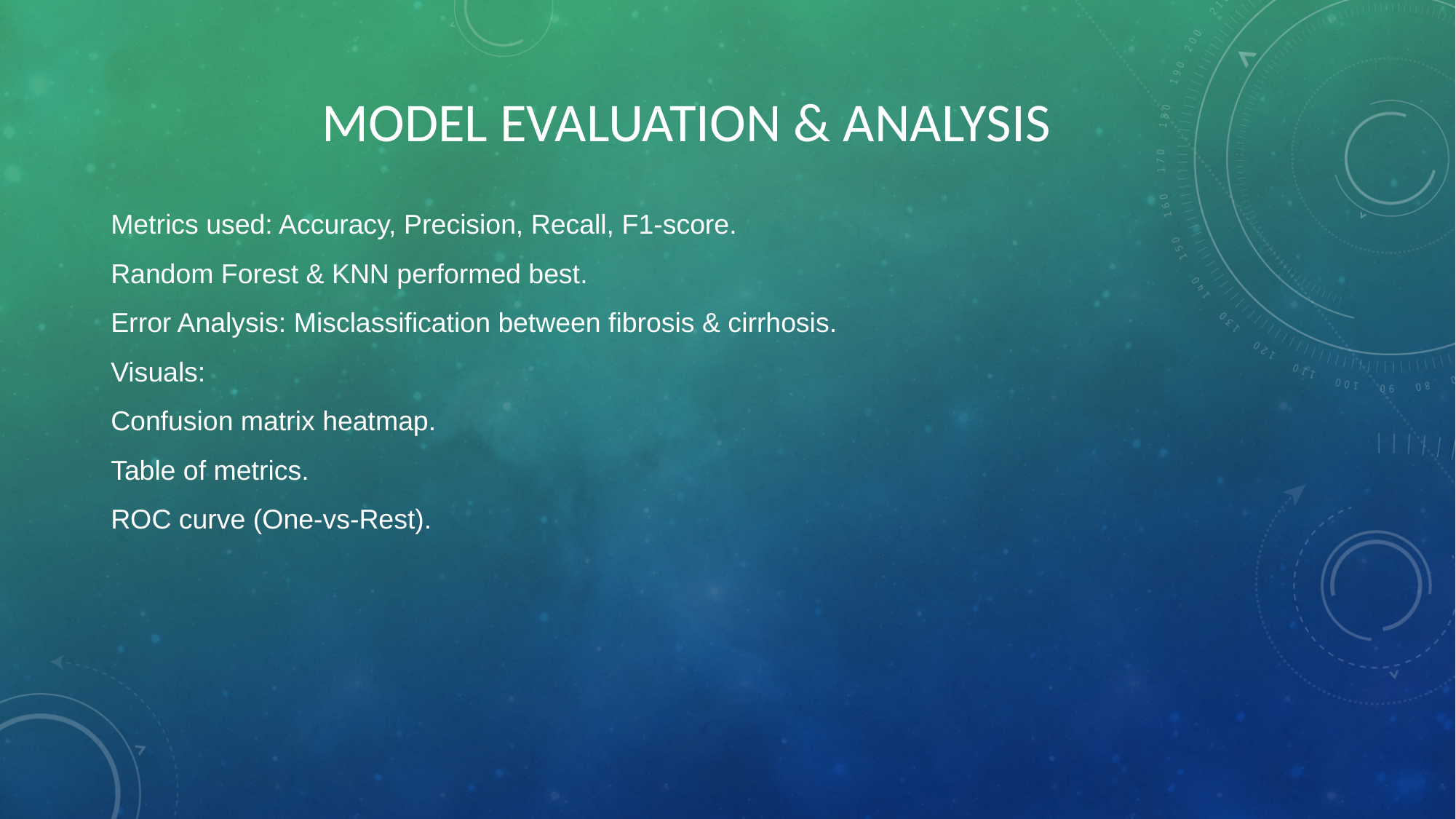

# Model Evaluation & Analysis
Metrics used: Accuracy, Precision, Recall, F1‑score.
Random Forest & KNN performed best.
Error Analysis: Misclassification between fibrosis & cirrhosis.
Visuals:
Confusion matrix heatmap.
Table of metrics.
ROC curve (One‑vs‑Rest).